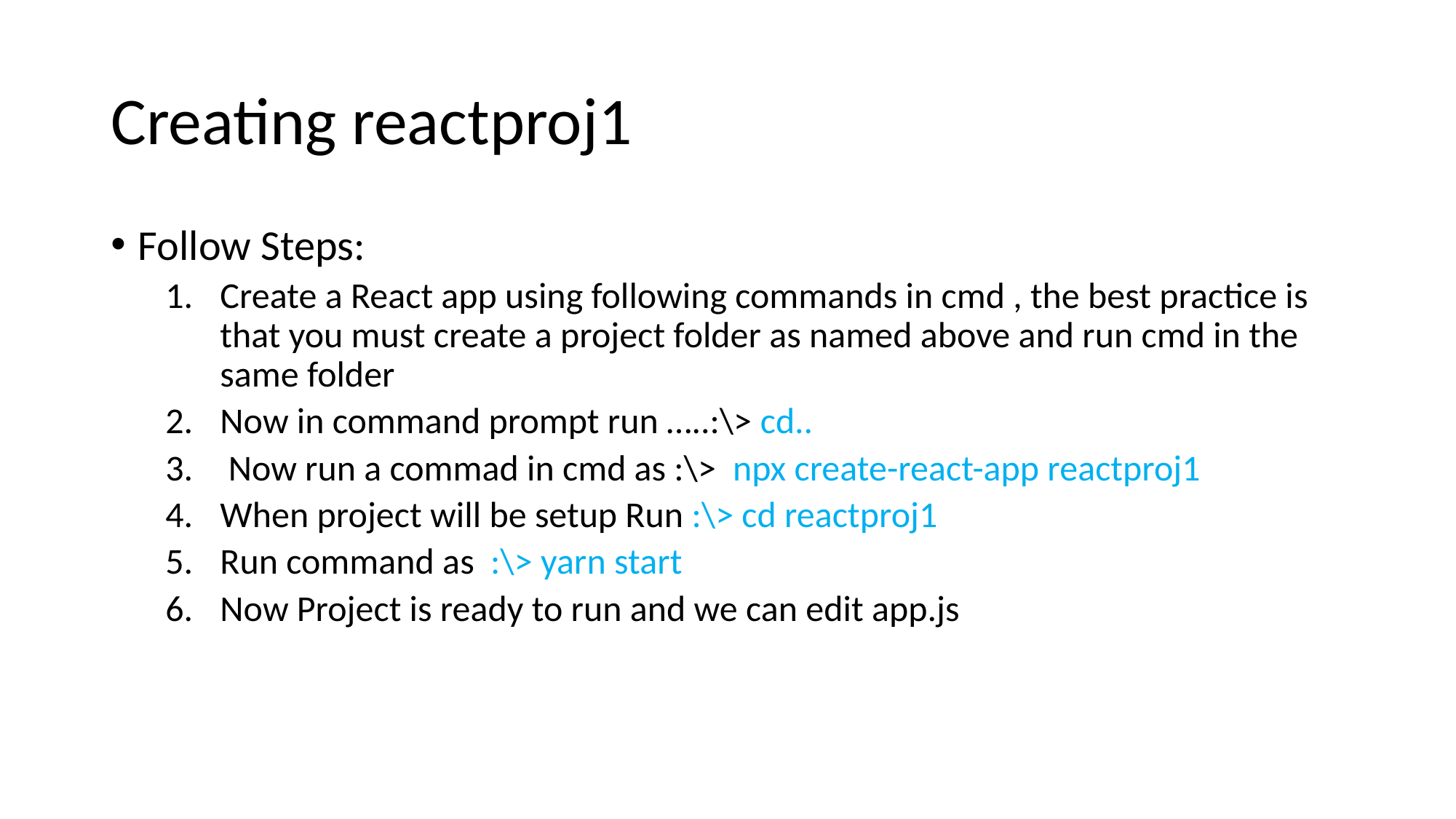

# Creating reactproj1
Follow Steps:
Create a React app using following commands in cmd , the best practice is that you must create a project folder as named above and run cmd in the same folder
Now in command prompt run …..:\> cd..
 Now run a commad in cmd as :\>  npx create-react-app reactproj1
When project will be setup Run :\> cd reactproj1
Run command as  :\> yarn start
Now Project is ready to run and we can edit app.js